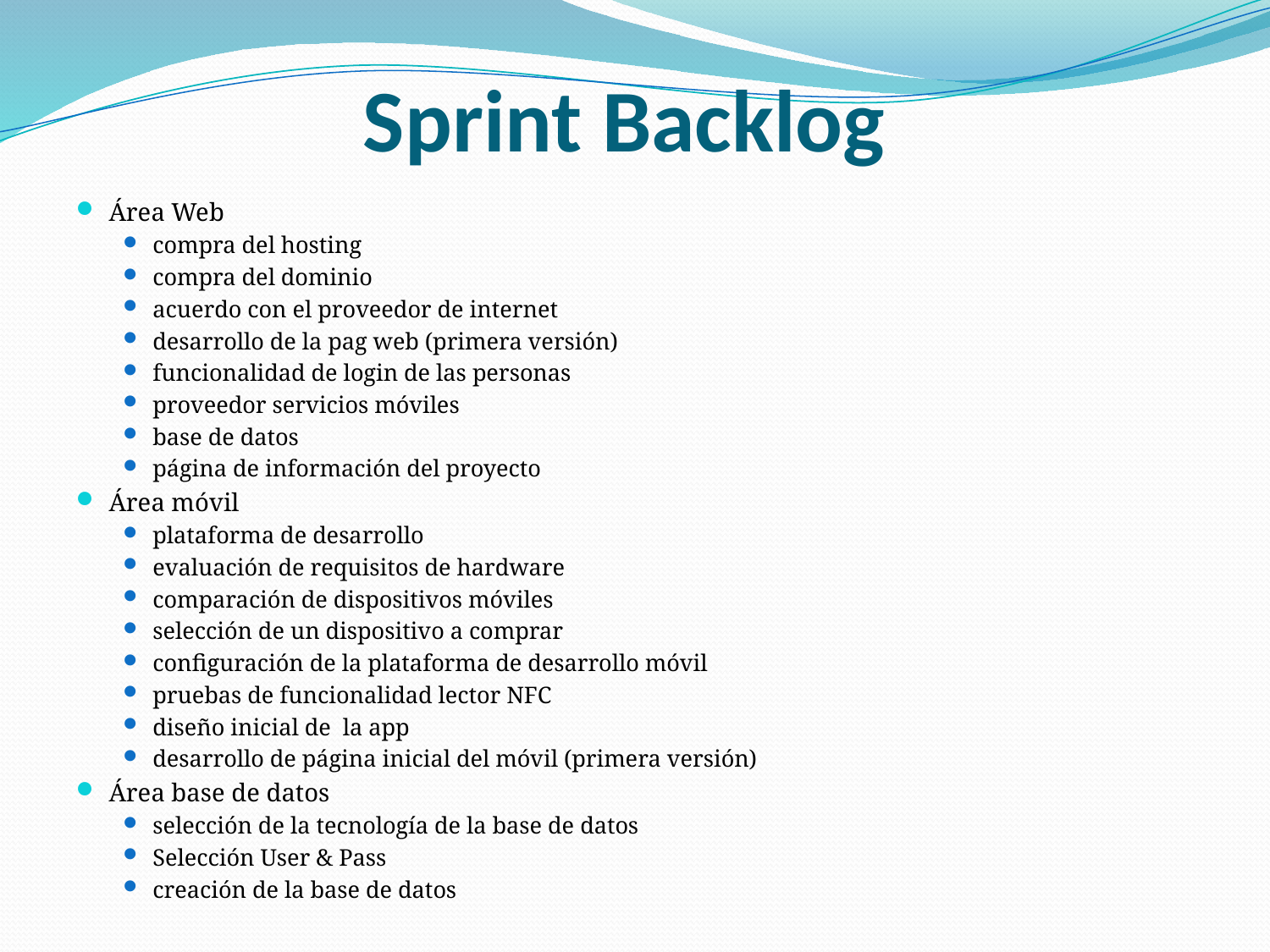

# Sprint Backlog
Área Web
compra del hosting
compra del dominio
acuerdo con el proveedor de internet
desarrollo de la pag web (primera versión)
funcionalidad de login de las personas
proveedor servicios móviles
base de datos
página de información del proyecto
Área móvil
plataforma de desarrollo
evaluación de requisitos de hardware
comparación de dispositivos móviles
selección de un dispositivo a comprar
configuración de la plataforma de desarrollo móvil
pruebas de funcionalidad lector NFC
diseño inicial de  la app
desarrollo de página inicial del móvil (primera versión)
Área base de datos
selección de la tecnología de la base de datos
Selección User & Pass
creación de la base de datos